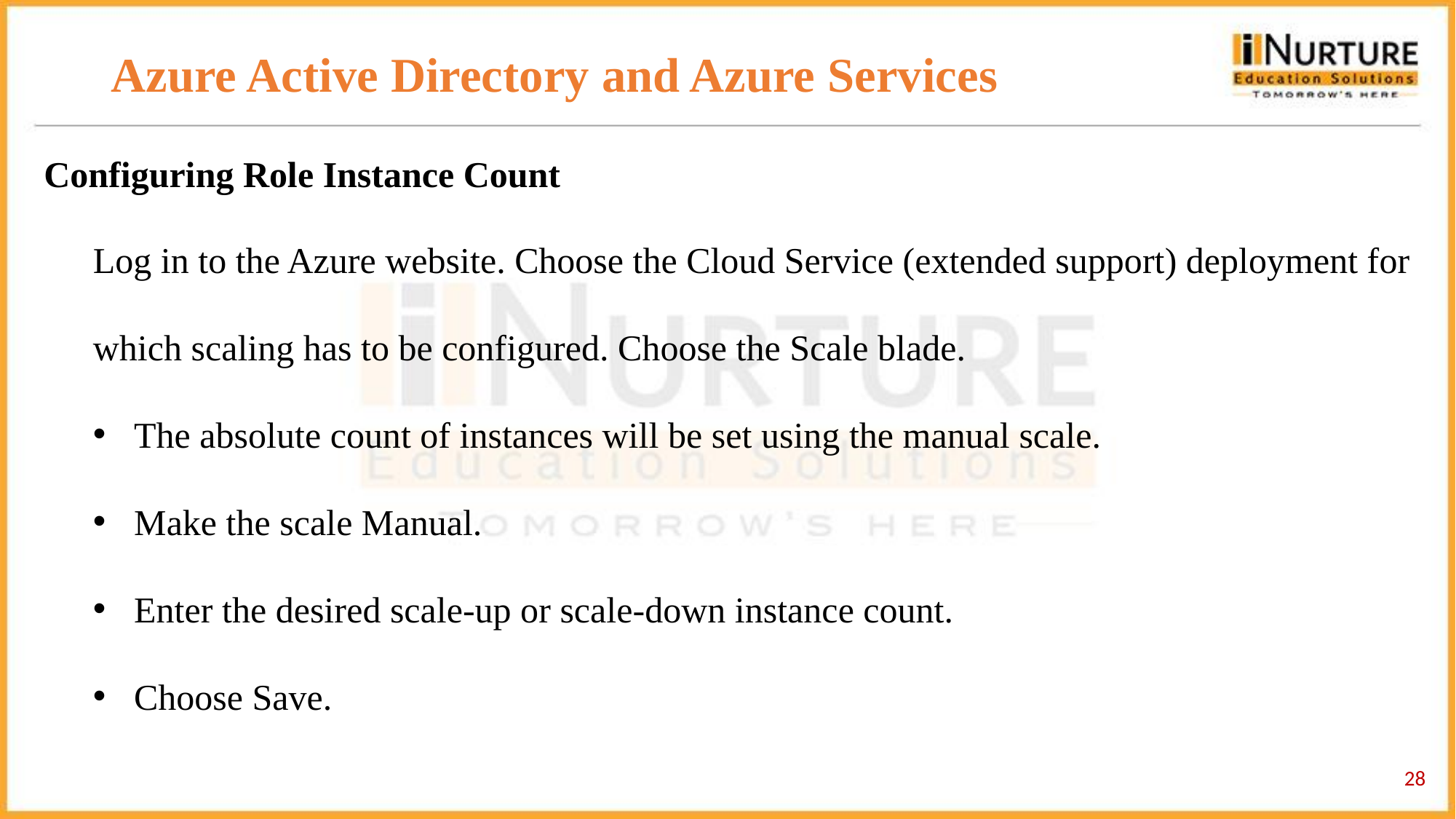

# Azure Active Directory and Azure Services
Configuring Role Instance Count

Log in to the Azure website. Choose the Cloud Service (extended support) deployment for which scaling has to be configured. Choose the Scale blade.
The absolute count of instances will be set using the manual scale.
Make the scale Manual.
Enter the desired scale-up or scale-down instance count.
Choose Save.
28